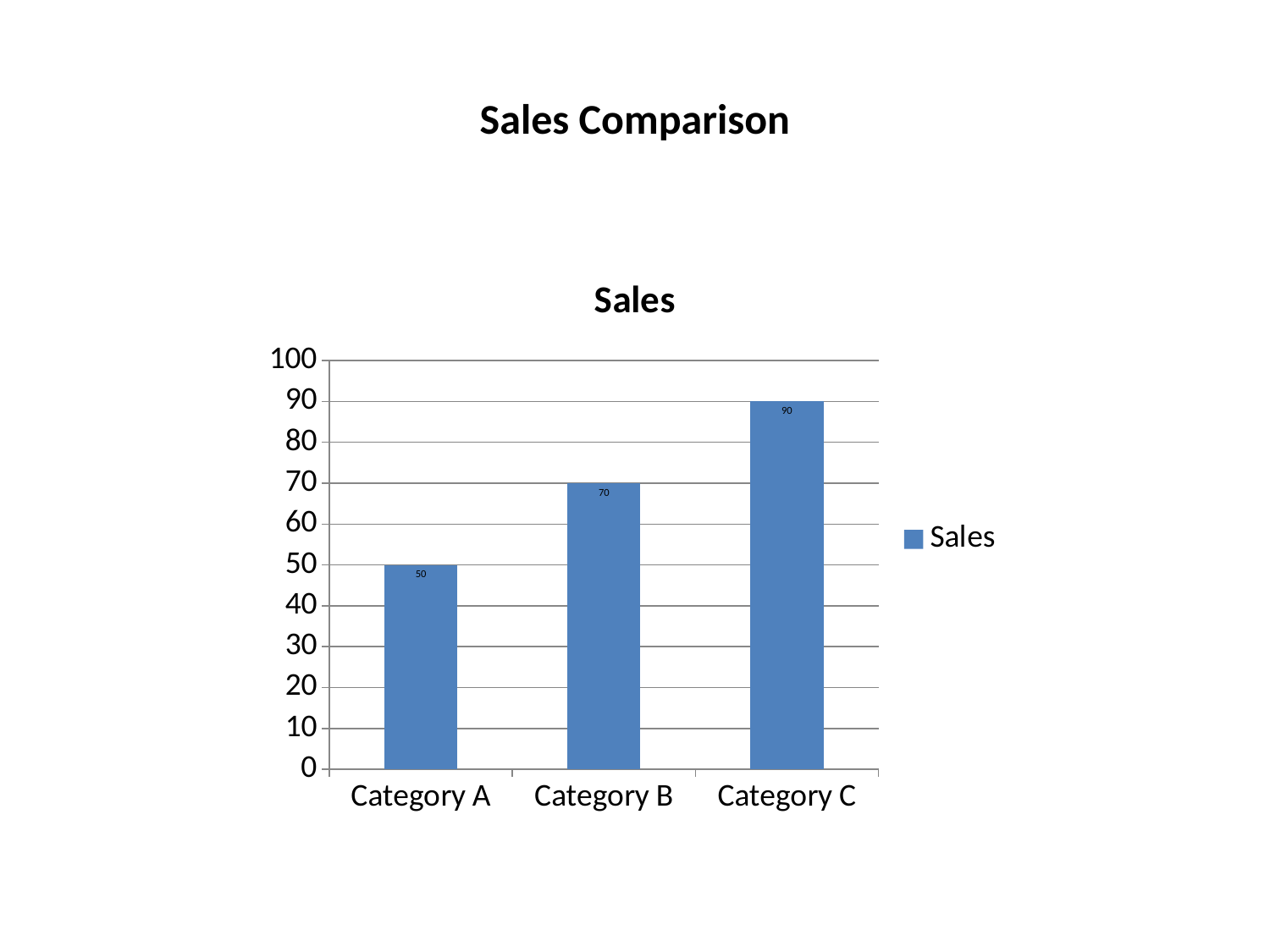

# Sales Comparison

### Chart

| Category | Sales |
|---|---|
| Category A | 50.0 |
| Category B | 70.0 |
| Category C | 90.0 |